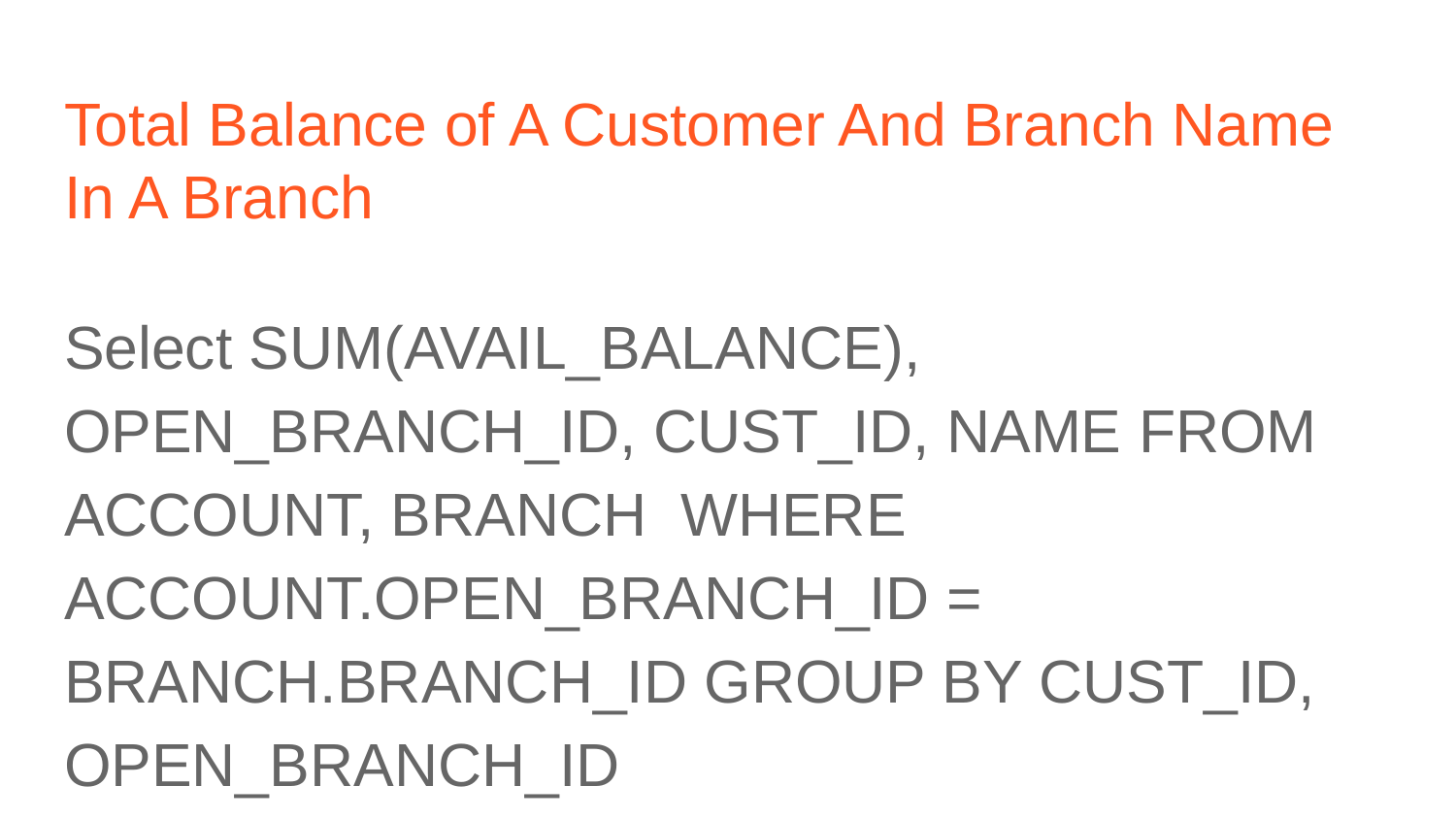

# Total Balance of A Customer And Branch Name In A Branch
Select SUM(AVAIL_BALANCE), OPEN_BRANCH_ID, CUST_ID, NAME FROM ACCOUNT, BRANCH  WHERE ACCOUNT.OPEN_BRANCH_ID = BRANCH.BRANCH_ID GROUP BY CUST_ID, OPEN_BRANCH_ID